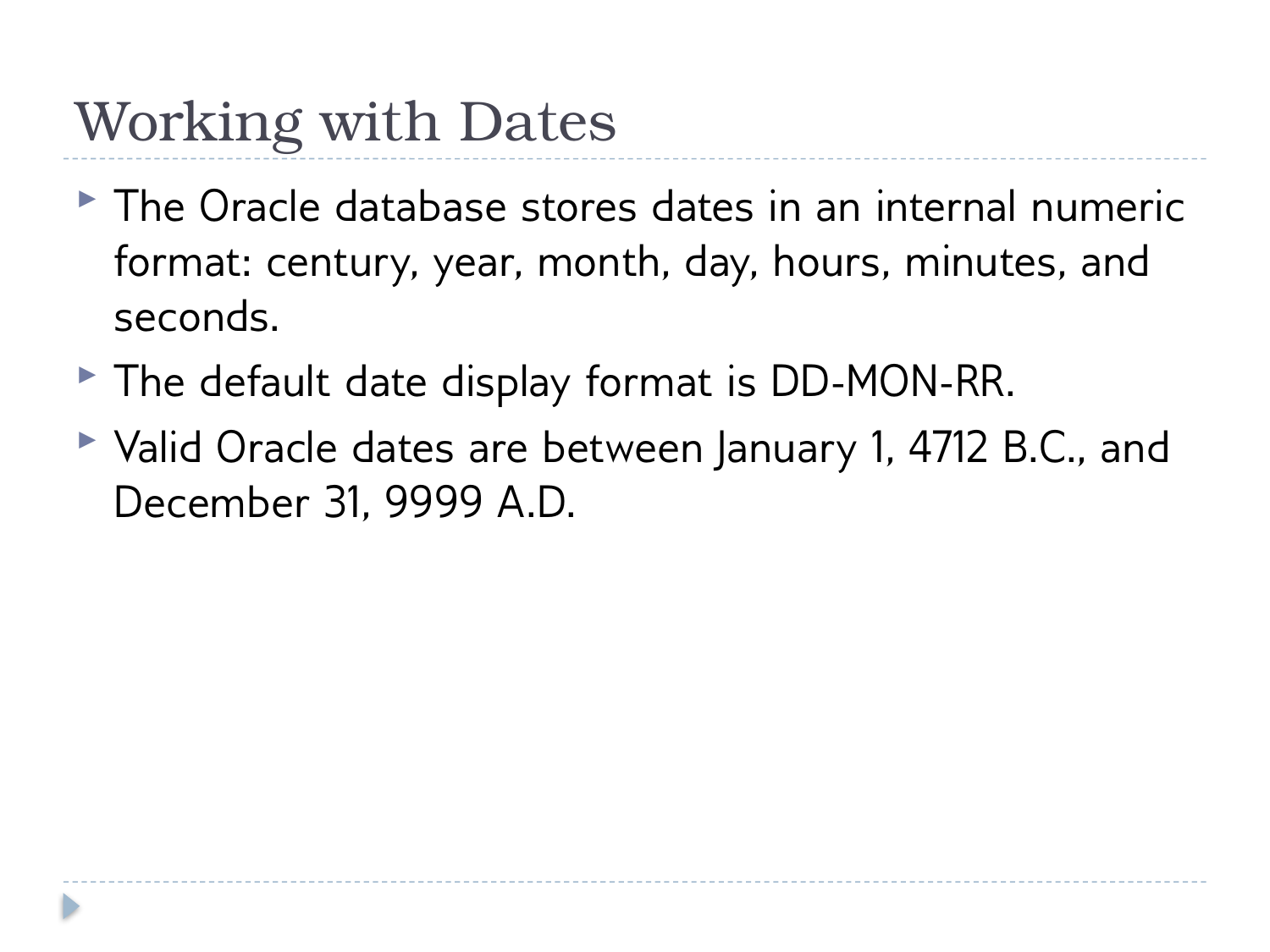

# Working with Dates
The Oracle database stores dates in an internal numeric format: century, year, month, day, hours, minutes, and seconds.
The default date display format is DD-MON-RR.
Valid Oracle dates are between January 1, 4712 B.C., and December 31, 9999 A.D.